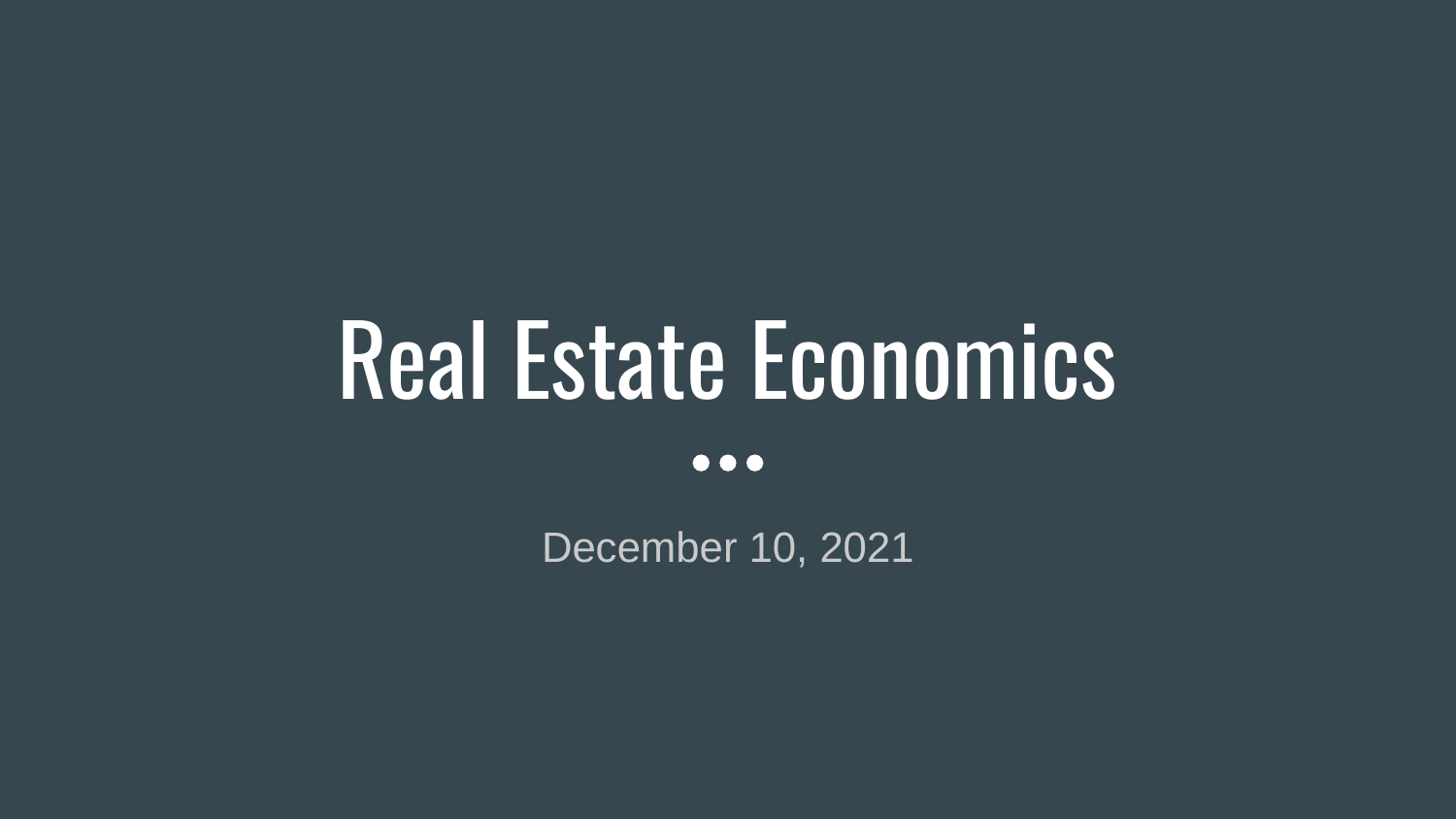

# Real Estate Economics
December 10, 2021